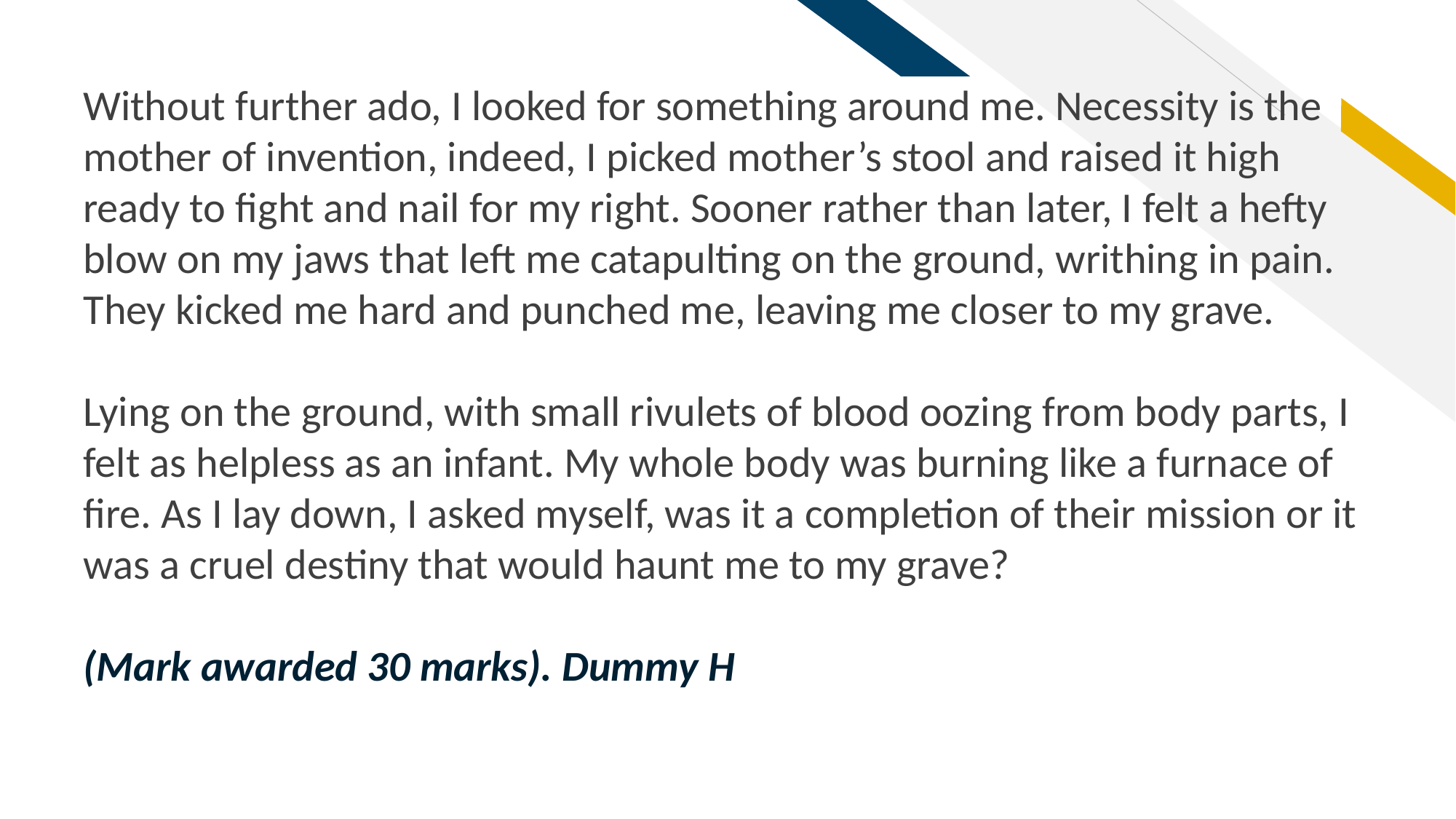

Without further ado, I looked for something around me. Necessity is the mother of invention, indeed, I picked mother’s stool and raised it high ready to fight and nail for my right. Sooner rather than later, I felt a hefty blow on my jaws that left me catapulting on the ground, writhing in pain. They kicked me hard and punched me, leaving me closer to my grave.

Lying on the ground, with small rivulets of blood oozing from body parts, I felt as helpless as an infant. My whole body was burning like a furnace of fire. As I lay down, I asked myself, was it a completion of their mission or it was a cruel destiny that would haunt me to my grave?

(Mark awarded 30 marks). Dummy H